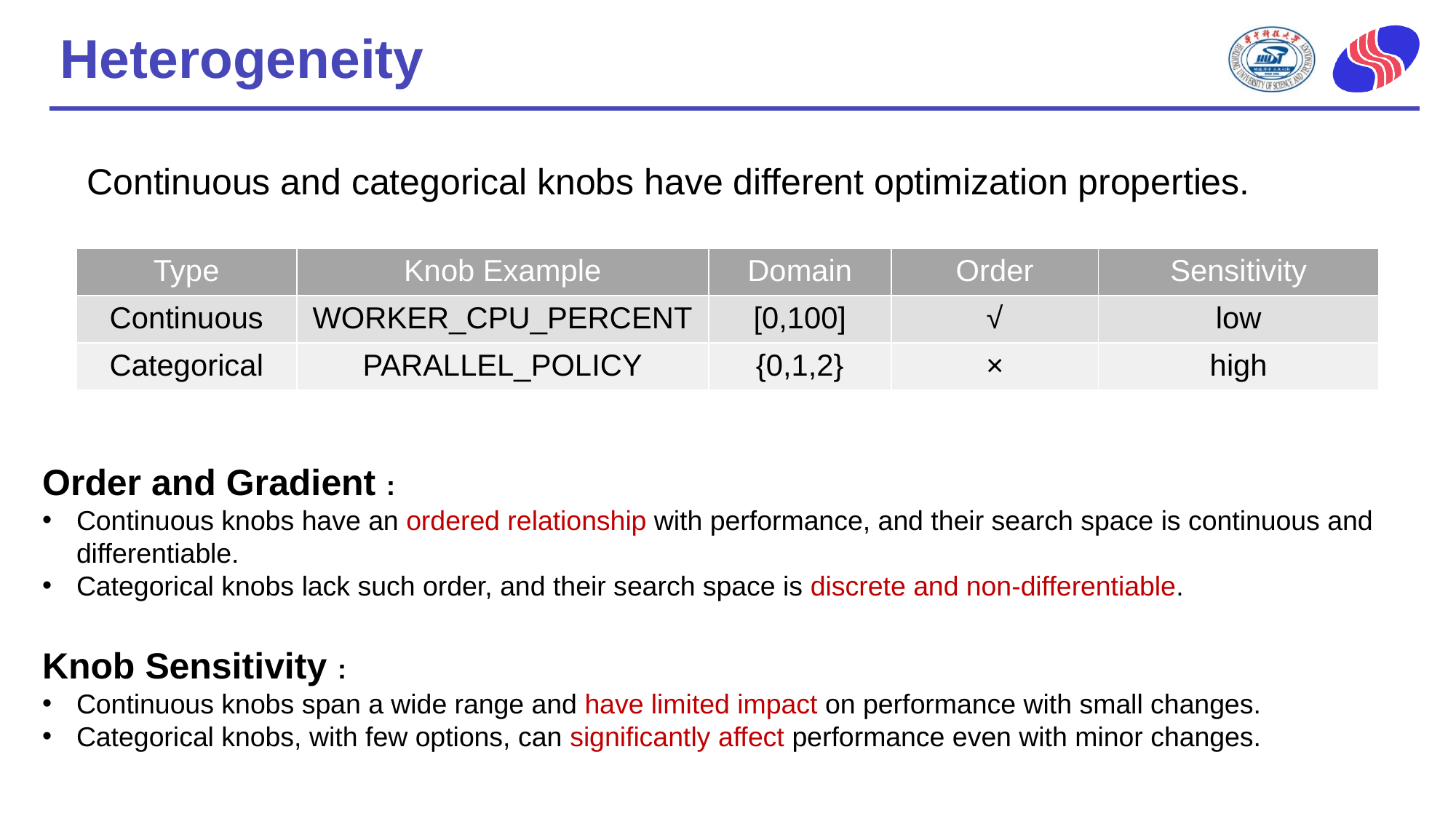

Heterogeneity
Continuous and categorical knobs have different optimization properties.
| Type | Knob Example | Domain | Order | Sensitivity |
| --- | --- | --- | --- | --- |
| Continuous | WORKER\_CPU\_PERCENT | [0,100] | √ | low |
| Categorical | PARALLEL\_POLICY | {0,1,2} | × | high |
Order and Gradient :
Continuous knobs have an ordered relationship with performance, and their search space is continuous and differentiable.
Categorical knobs lack such order, and their search space is discrete and non-differentiable.
Knob Sensitivity :
Continuous knobs span a wide range and have limited impact on performance with small changes.
Categorical knobs, with few options, can significantly affect performance even with minor changes.